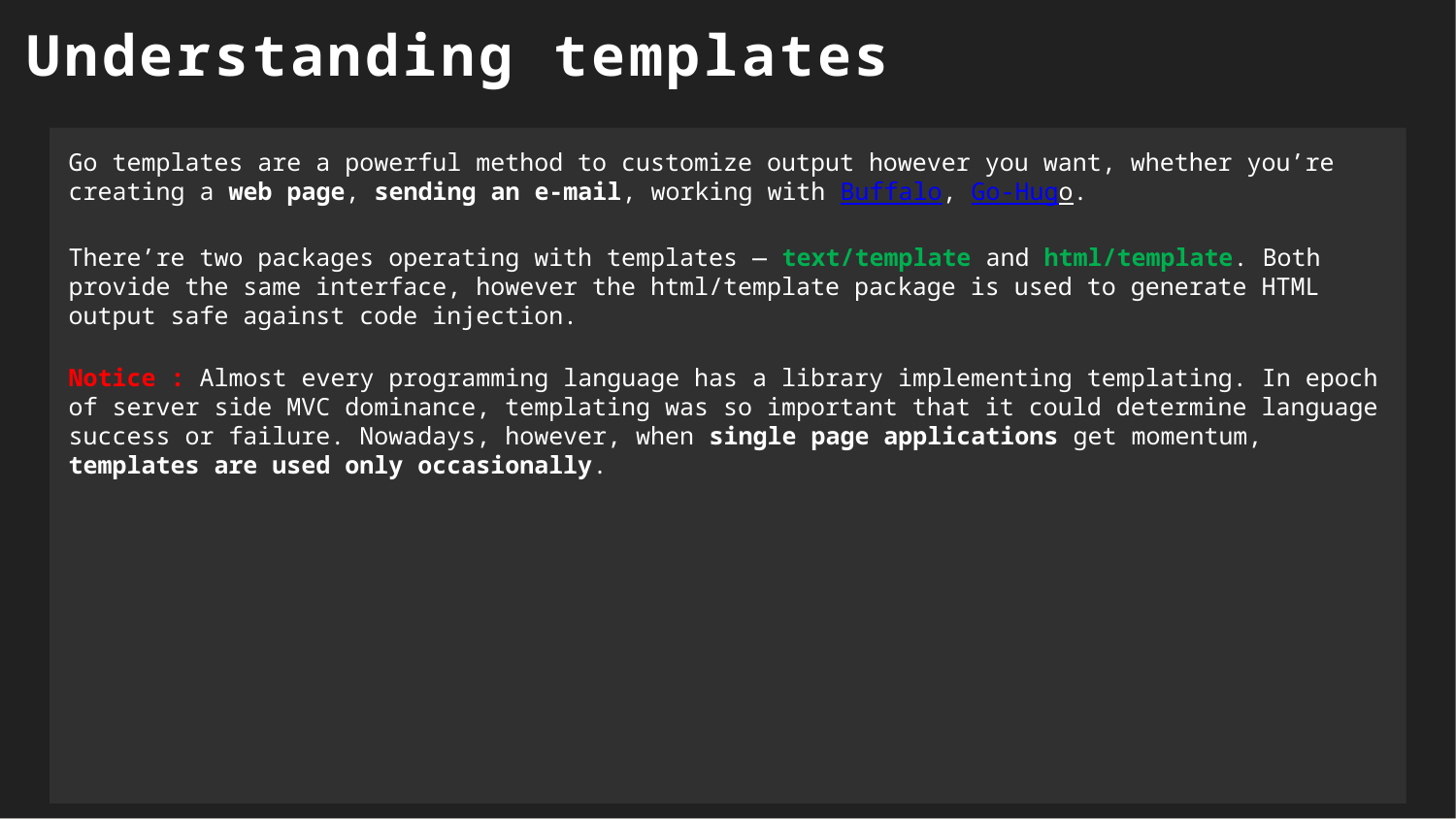

Understanding templates

Go templates are a powerful method to customize output however you want, whether you’re creating a web page, sending an e-mail, working with Buffalo, Go-Hugo.

There’re two packages operating with templates — text/template and html/template. Both provide the same interface, however the html/template package is used to generate HTML output safe against code injection.

Notice : Almost every programming language has a library implementing templating. In epoch of server side MVC dominance, templating was so important that it could determine language success or failure. Nowadays, however, when single page applications get momentum, templates are used only occasionally.